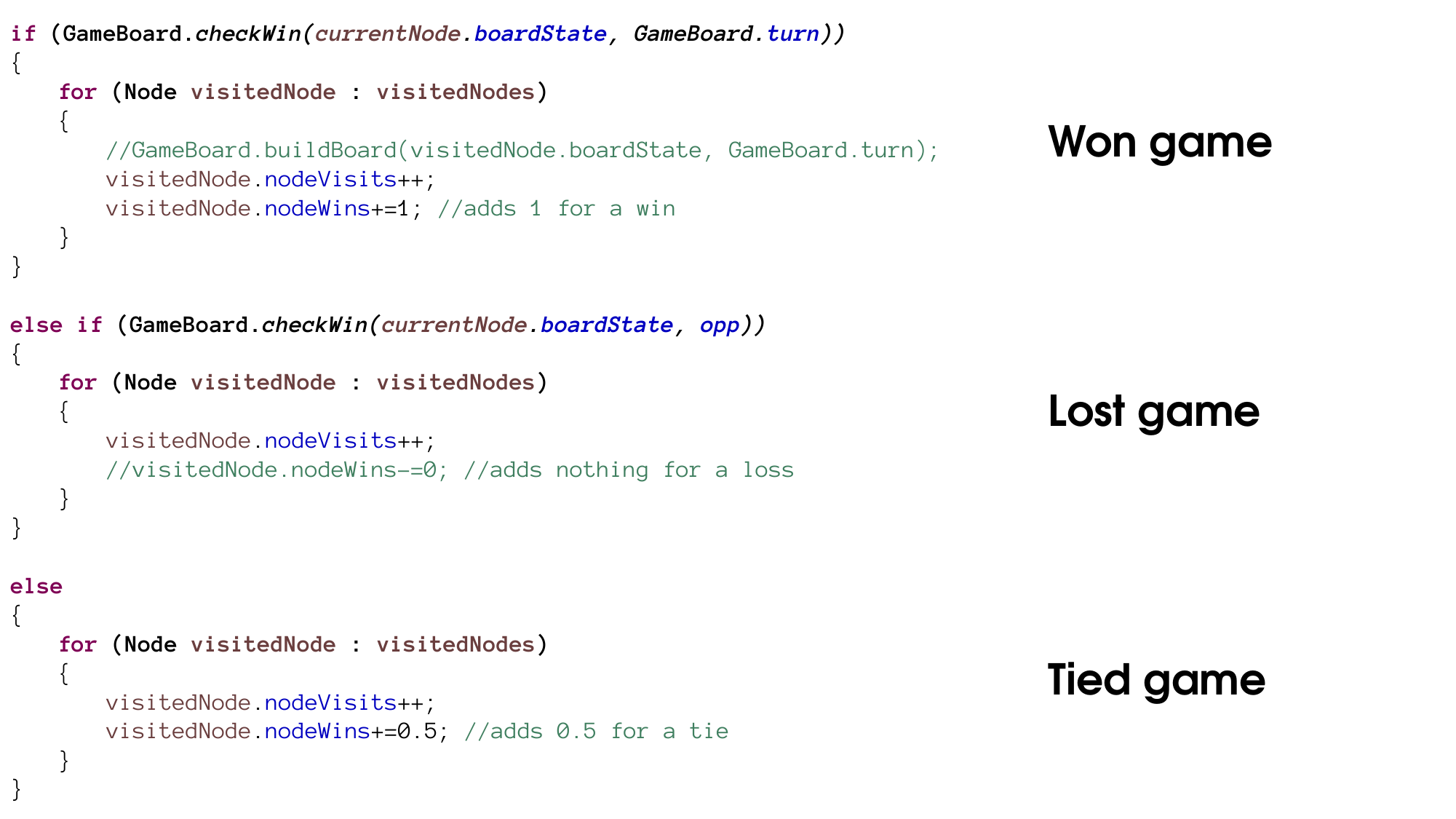

if (GameBoard.checkWin(currentNode.boardState, GameBoard.turn))
{
for (Node visitedNode : visitedNodes)
{
//GameBoard.buildBoard(visitedNode.boardState, GameBoard.turn);
visitedNode.nodeVisits++;
visitedNode.nodeWins+=1; //adds 1 for a win
}
}

else if (GameBoard.checkWin(currentNode.boardState, opp))
{
for (Node visitedNode : visitedNodes)
{
visitedNode.nodeVisits++;
//visitedNode.nodeWins-=0; //adds nothing for a loss
}
}

else
{
for (Node visitedNode : visitedNodes)
{
visitedNode.nodeVisits++;
visitedNode.nodeWins+=0.5; //adds 0.5 for a tie
}
}
Won game
Lost game
Tied game